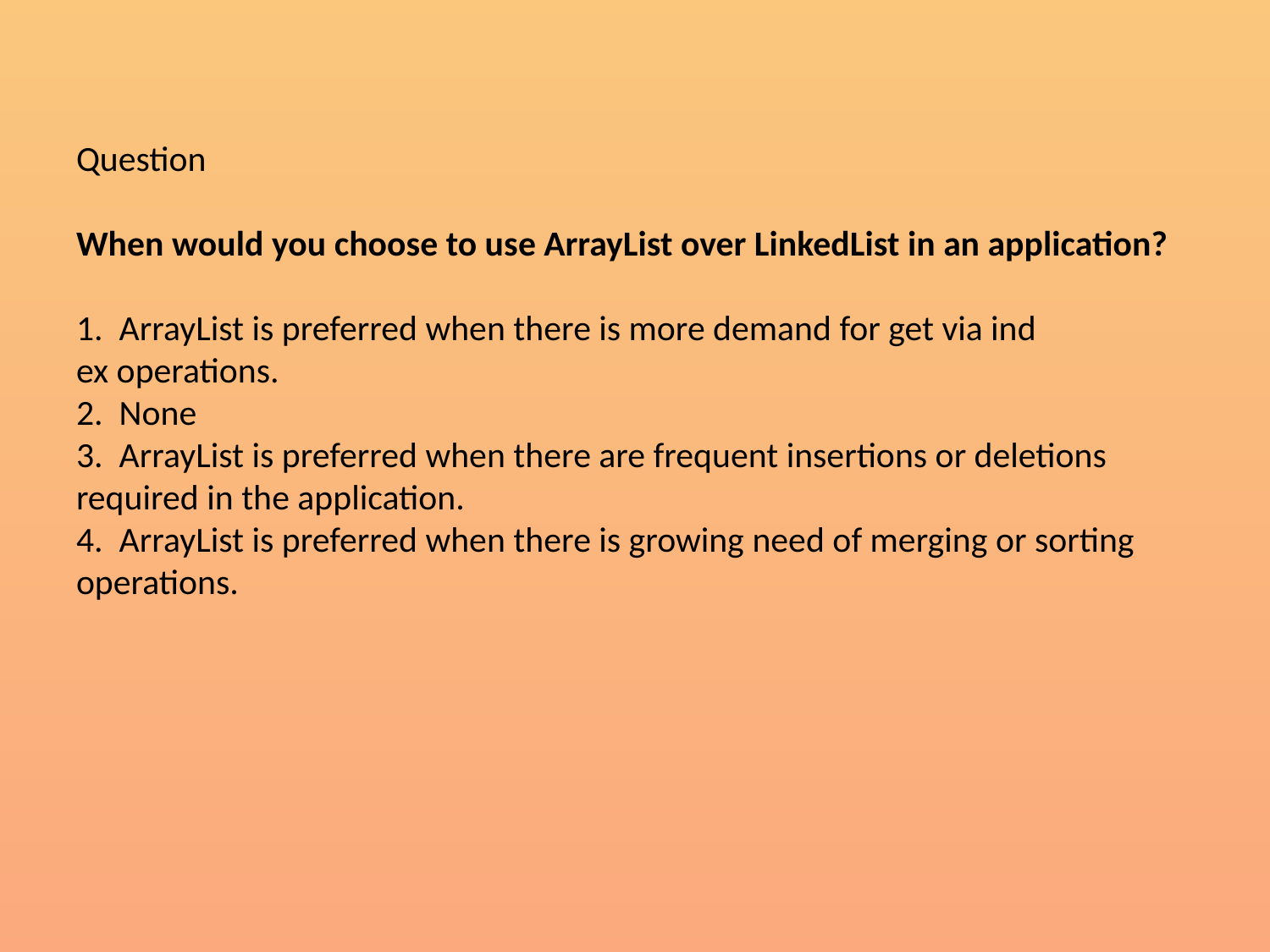

# Question When would you choose to use ArrayList over LinkedList in an application? 1.  ArrayList is preferred when there is more demand for get via ind ex operations. 2.  None 3.  ArrayList is preferred when there are frequent insertions or deletions required in the application. 4.  ArrayList is preferred when there is growing need of merging or sorting operations.